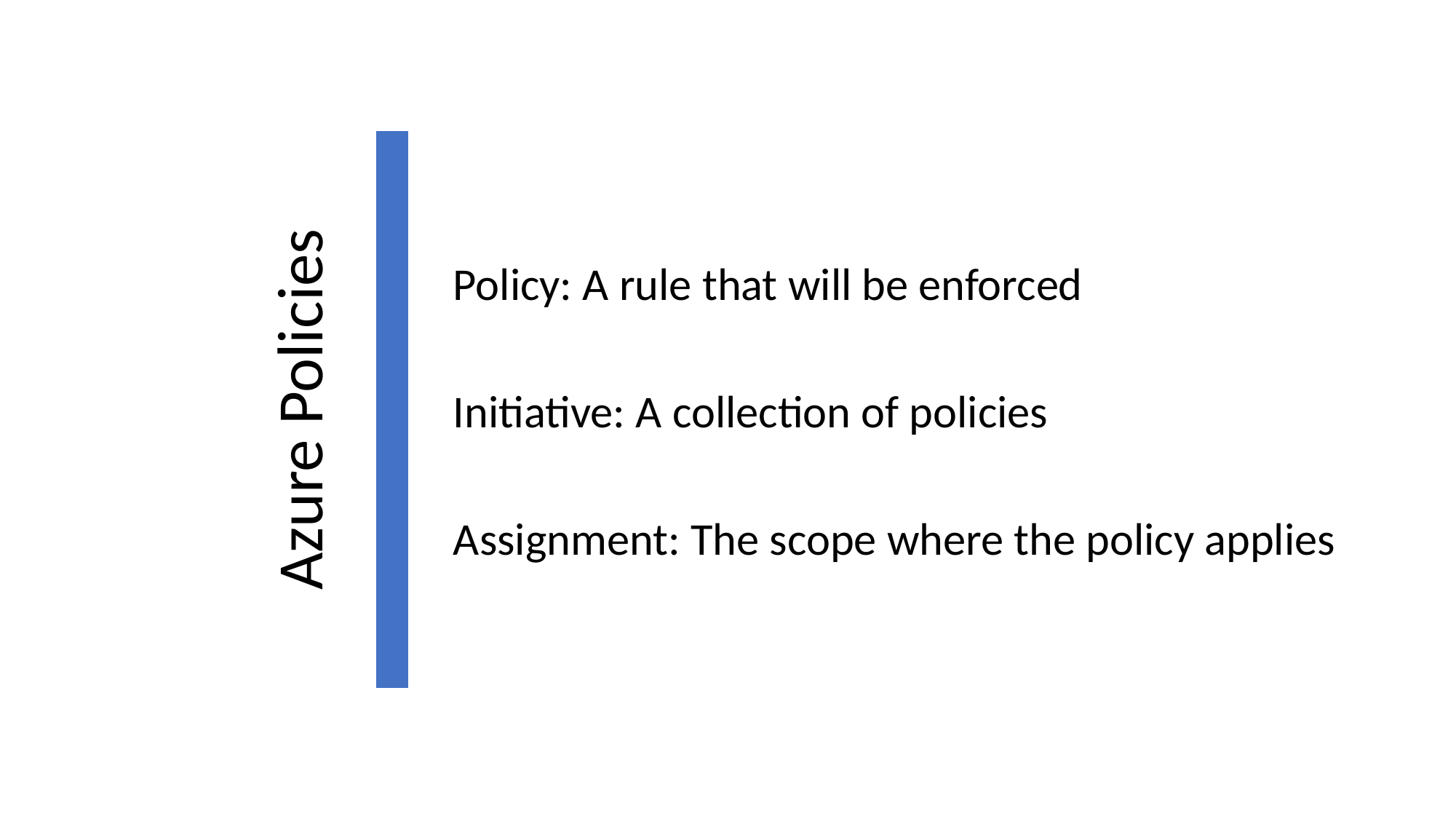

Policy: A rule that will be enforced

Initiative: A collection of policies

Assignment: The scope where the policy applies
# Azure Policies